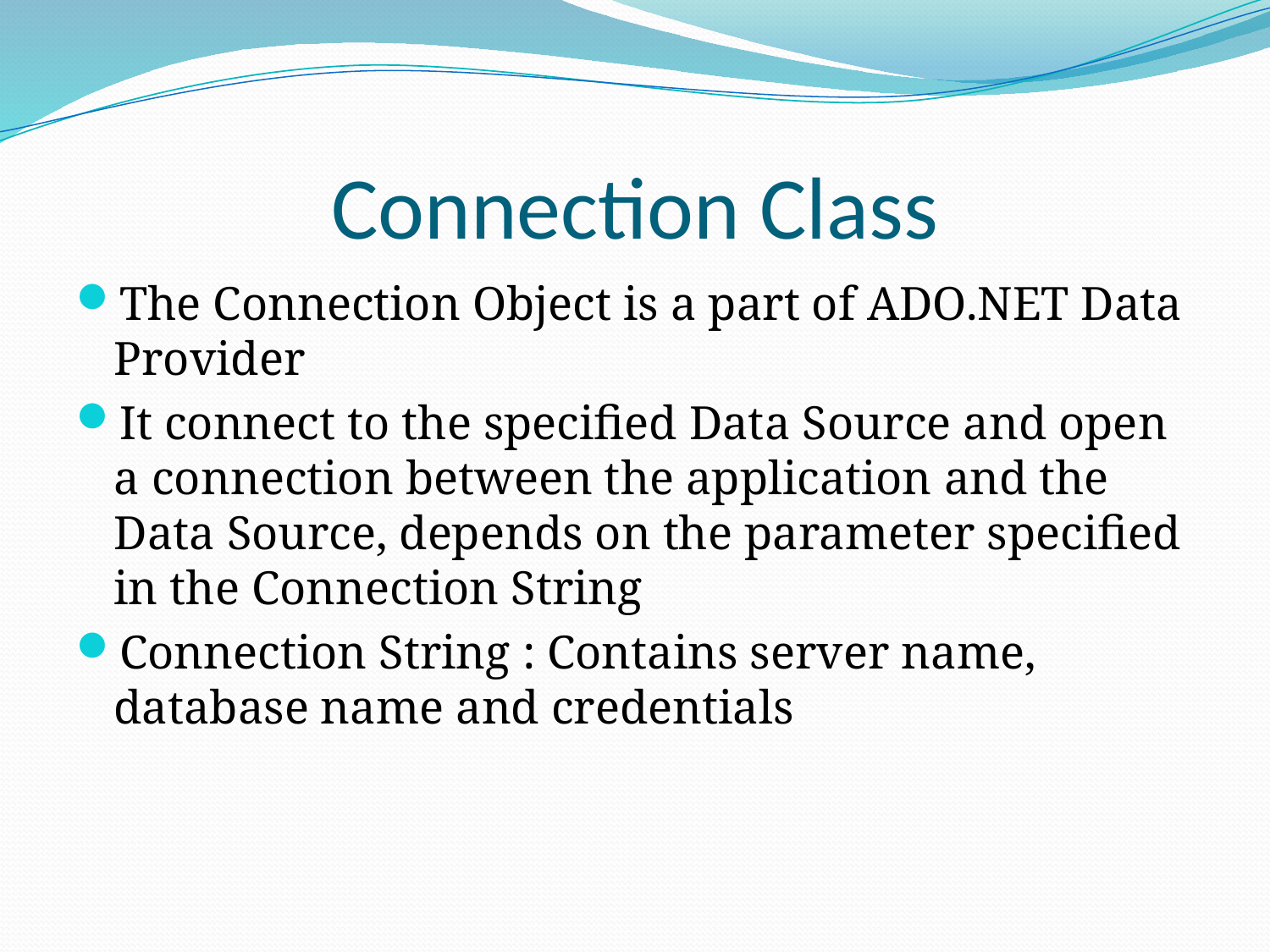

# Connection Class
The Connection Object is a part of ADO.NET Data Provider
It connect to the specified Data Source and open a connection between the application and the Data Source, depends on the parameter specified in the Connection String
Connection String : Contains server name, database name and credentials